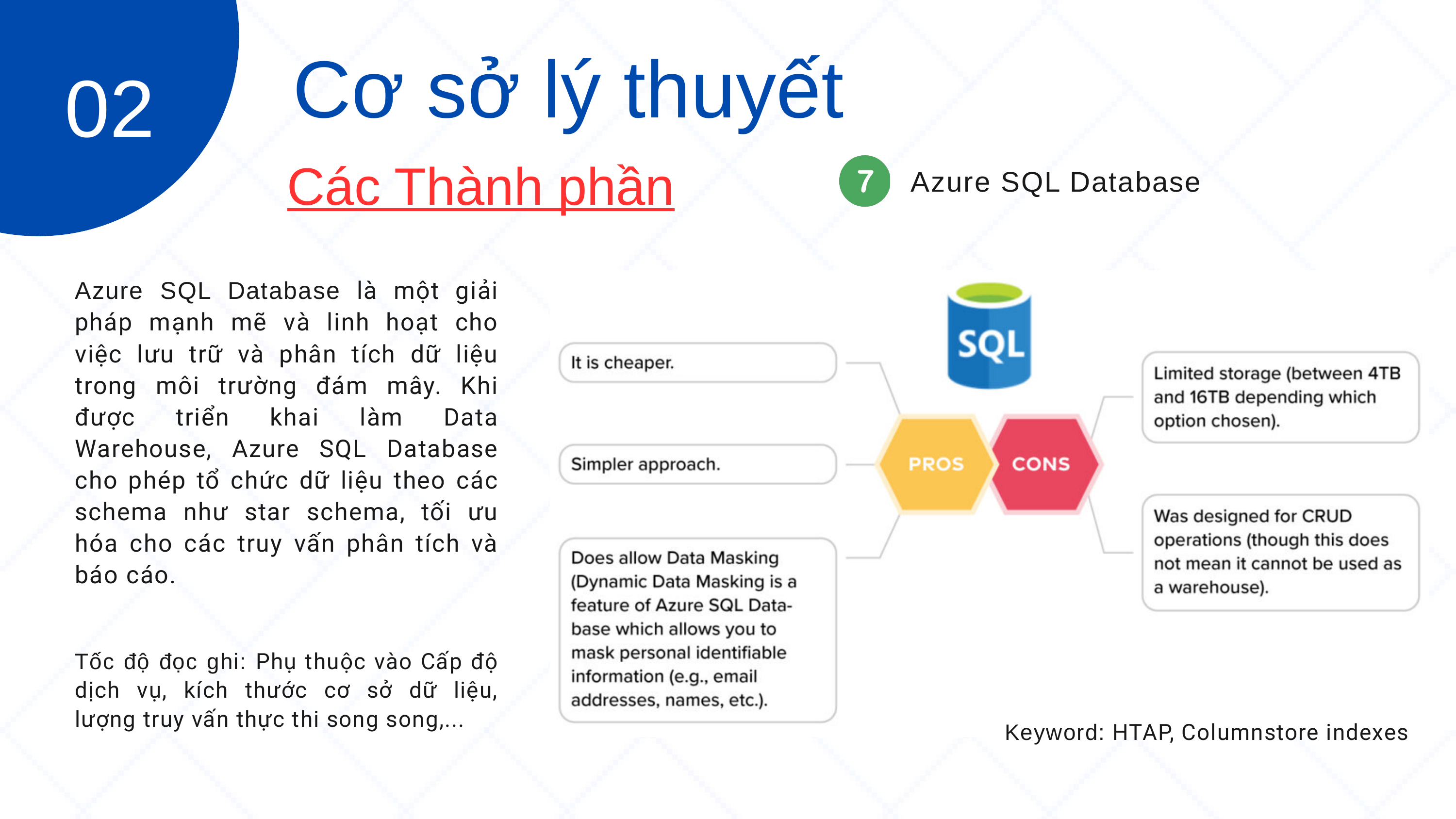

Cơ sở lý thuyết
02
Các Thành phần

Azure SQL Database

Azure SQL Database là một giải pháp mạnh mẽ và linh hoạt cho việc lưu trữ và phân tích dữ liệu trong môi trường đám mây. Khi được triển khai làm Data Warehouse, Azure SQL Database cho phép tổ chức dữ liệu theo các schema như star schema, tối ưu hóa cho các truy vấn phân tích và báo cáo.
Tốc độ đọc ghi: Phụ thuộc vào Cấp độ dịch vụ, kích thước cơ sở dữ liệu, lượng truy vấn thực thi song song,...
Keyword: HTAP, Columnstore indexes